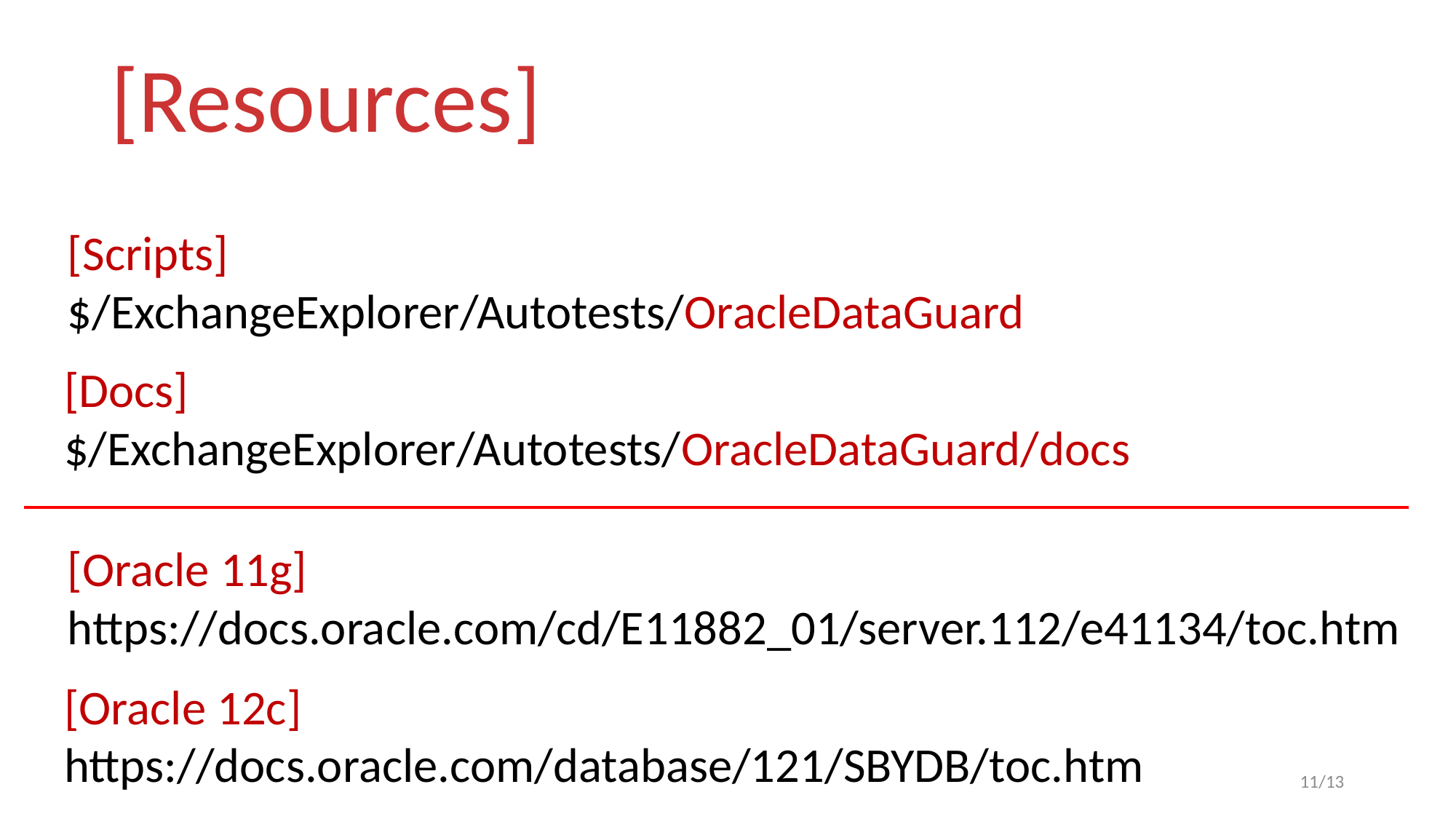

[Resources]
[Scripts]
$/ExchangeExplorer/Autotests/OracleDataGuard
[Docs]
$/ExchangeExplorer/Autotests/OracleDataGuard/docs
[Oracle 11g]
https://docs.oracle.com/cd/E11882_01/server.112/e41134/toc.htm
[Oracle 12c]
https://docs.oracle.com/database/121/SBYDB/toc.htm
11/13